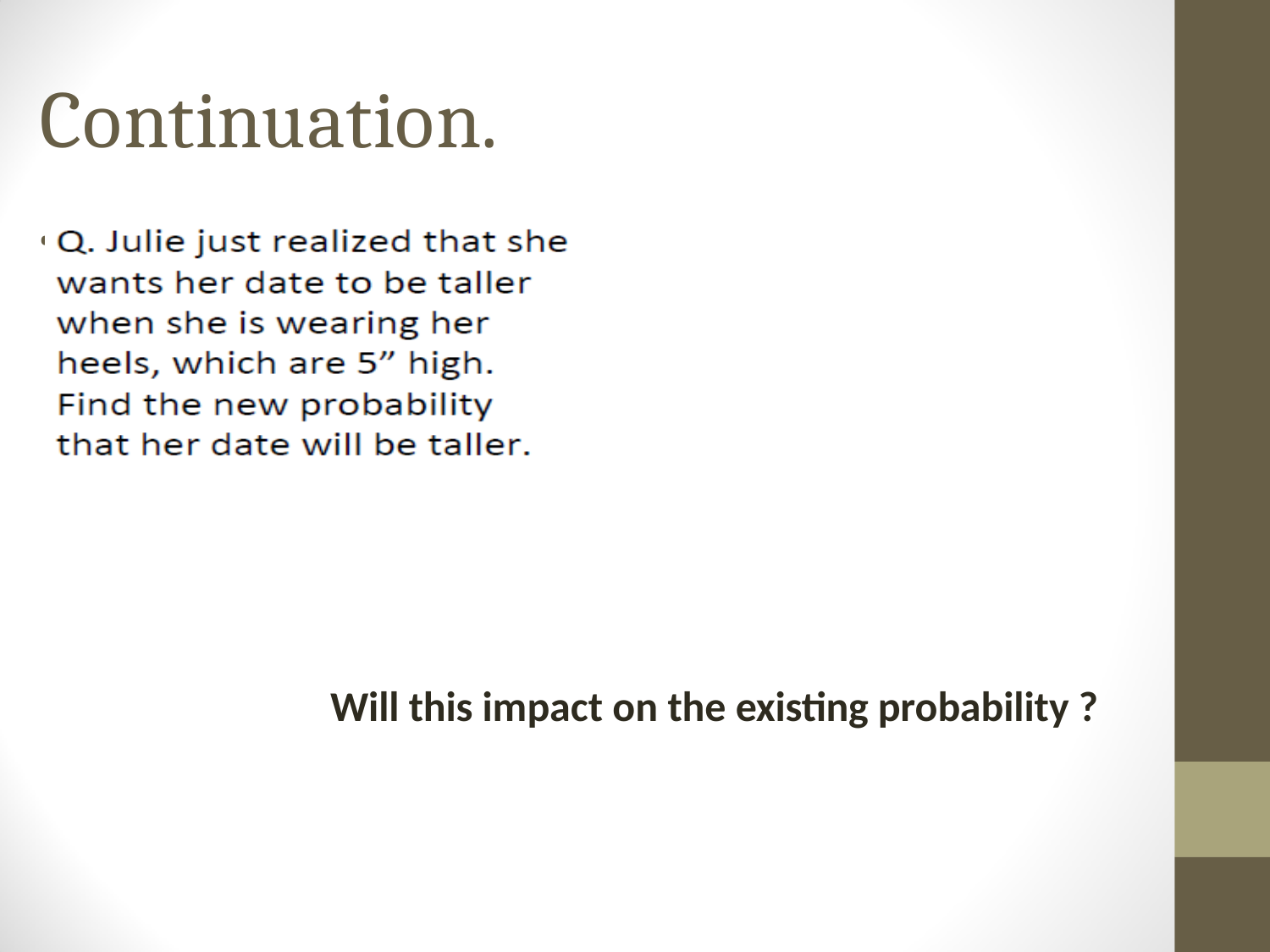

# Continuation..

Will this impact on the existing probability ?